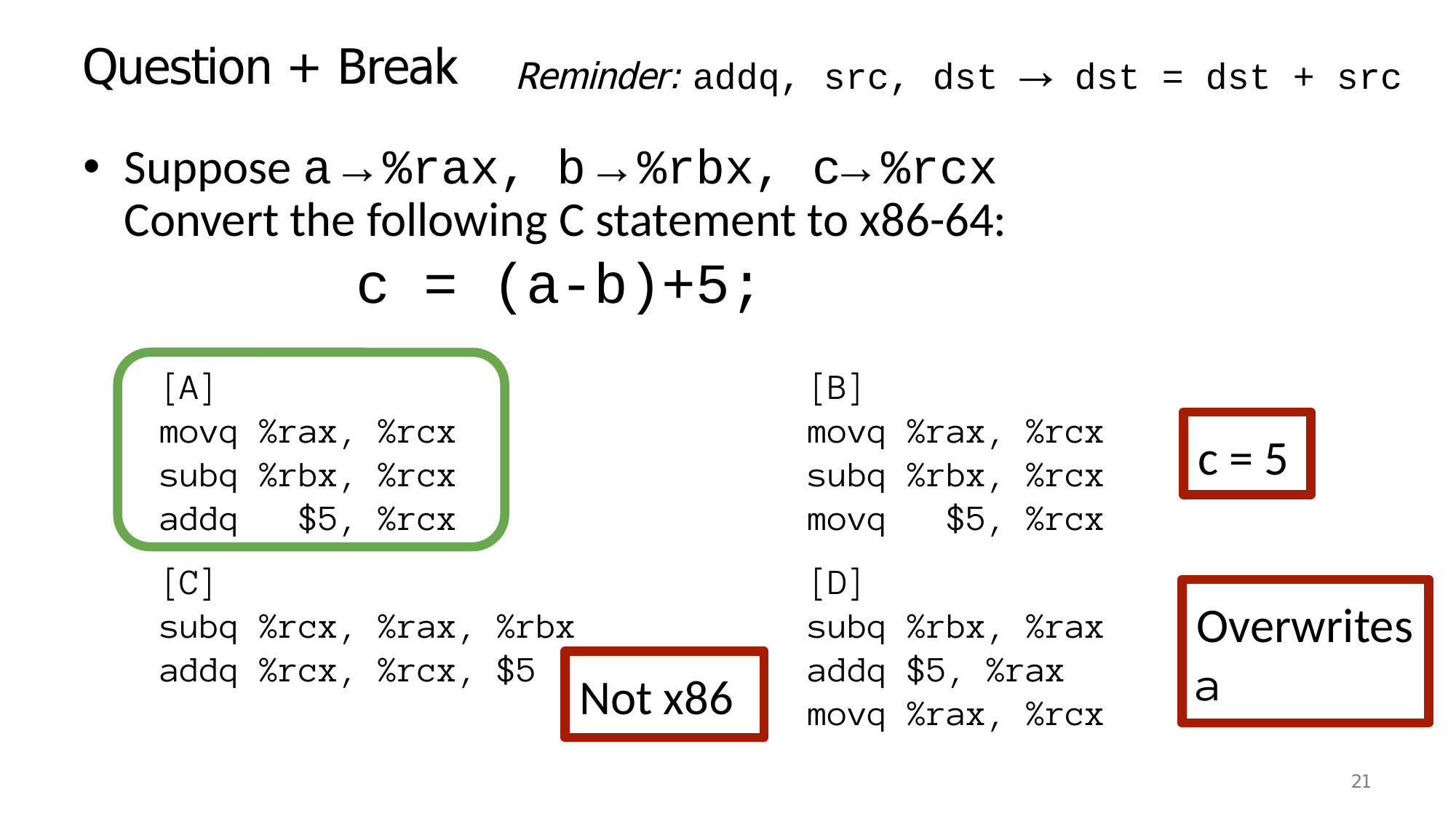

# Question + Break
Reminder: addq, src, dst → dst = dst + src
Suppose a → %rax, b → %rbx, c→ %rcx
Convert the following C statement to x86-64:
c = (a-b)+5;

[A]
movq %rax, %rcx
subq %rbx, %rcx
addq   $5, %rcx
[B]
movq %rax, %rcx
subq %rbx, %rcx
movq   $5, %rcx
c = 5
[C]
subq %rcx, %rax, %rbx
addq %rcx, %rcx, $5
[D]
subq %rbx, %rax
addq $5, %rax
movq %rax, %rcx
Overwrites a
Not x86
21